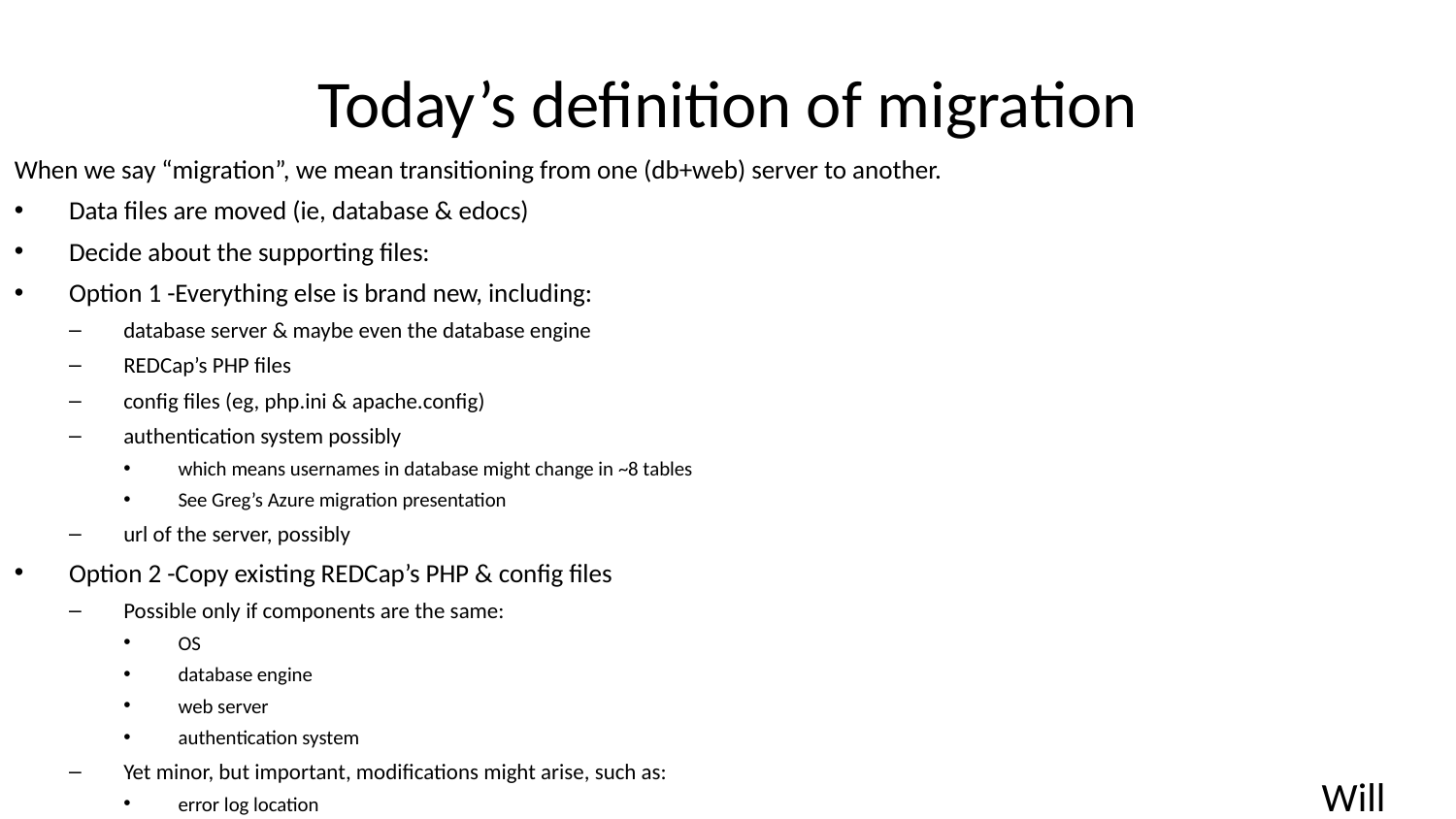

# Today’s definition of migration
When we say “migration”, we mean transitioning from one (db+web) server to another.
Data files are moved (ie, database & edocs)
Decide about the supporting files:
Option 1 -Everything else is brand new, including:
database server & maybe even the database engine
REDCap’s PHP files
config files (eg, php.ini & apache.config)
authentication system possibly
which means usernames in database might change in ~8 tables
See Greg’s Azure migration presentation
url of the server, possibly
Option 2 -Copy existing REDCap’s PHP & config files
Possible only if components are the same:
OS
database engine
web server
authentication system
Yet minor, but important, modifications might arise, such as:
error log location
PHP directory
Will